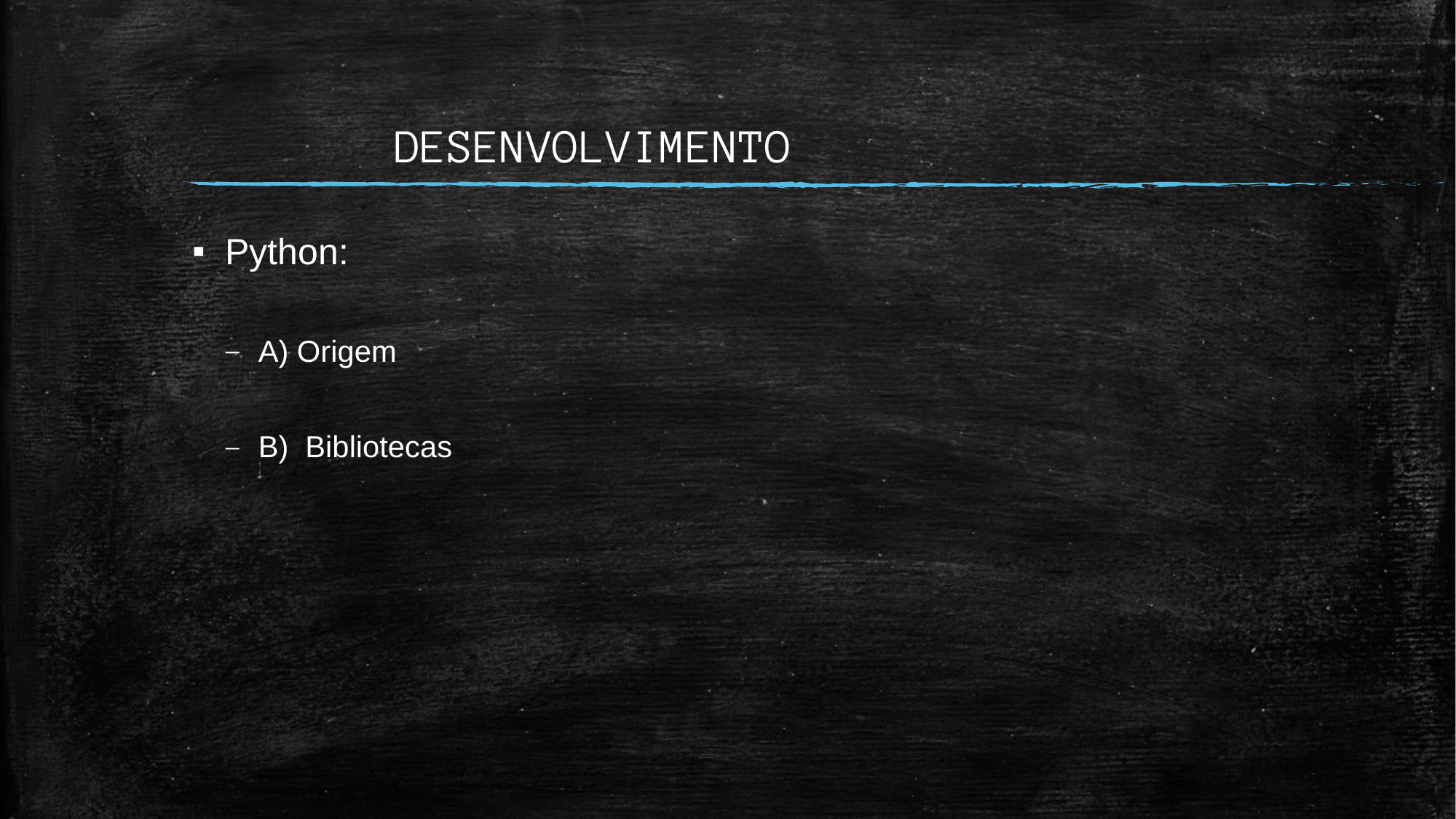

# DESENVOLVIMENTO
Python:

A) Origem

B)  Bibliotecas